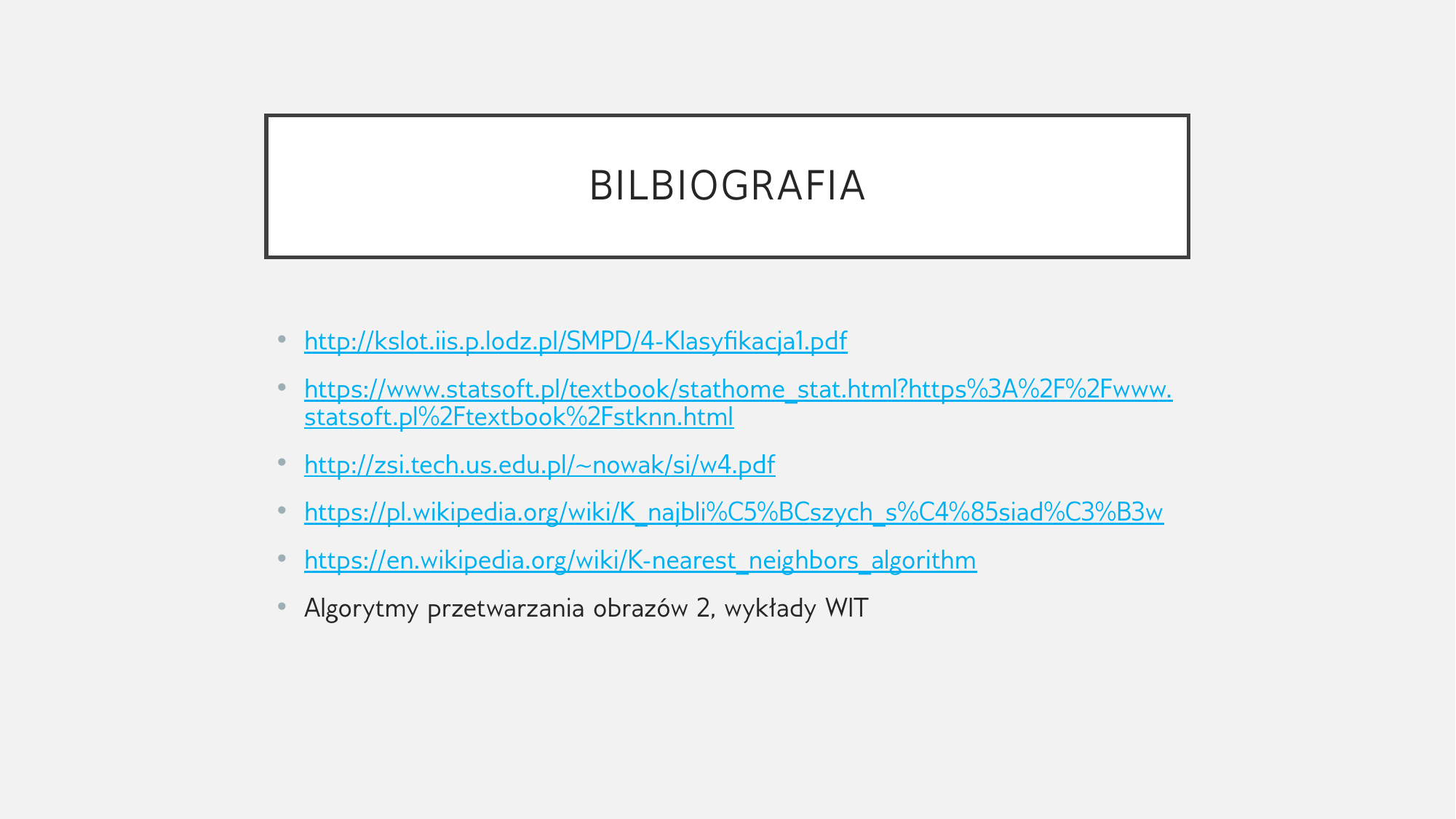

BILBIOGRAFIA
http://kslot.iis.p.lodz.pl/SMPD/4-Klasyfikacja1.pdf
https://www.statsoft.pl/textbook/stathome_stat.html?https%3A%2F%2Fwww.statsoft.pl%2Ftextbook%2Fstknn.html
http://zsi.tech.us.edu.pl/~nowak/si/w4.pdf
https://pl.wikipedia.org/wiki/K_najbli%C5%BCszych_s%C4%85siad%C3%B3w
https://en.wikipedia.org/wiki/K-nearest_neighbors_algorithm
Algorytmy przetwarzania obrazów 2, wykłady WIT